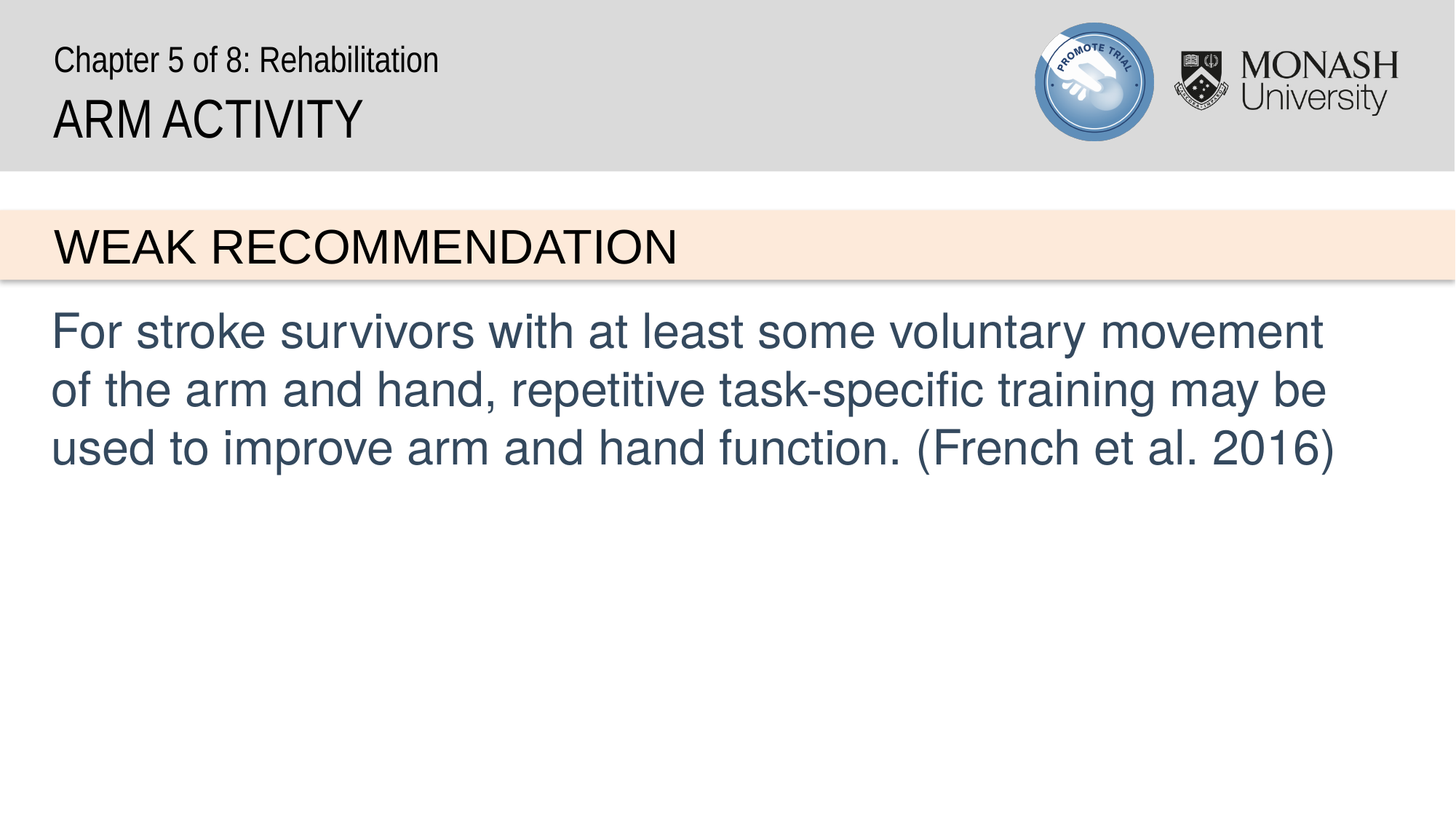

Chapter 5 of 8: Rehabilitation
ARM ACTIVITY

WEAK RECOMMENDATION

For stroke survivors with at least some voluntary movement of the arm and hand, repetitive task-specific training may be used to improve arm and hand function. (French et al. 2016)